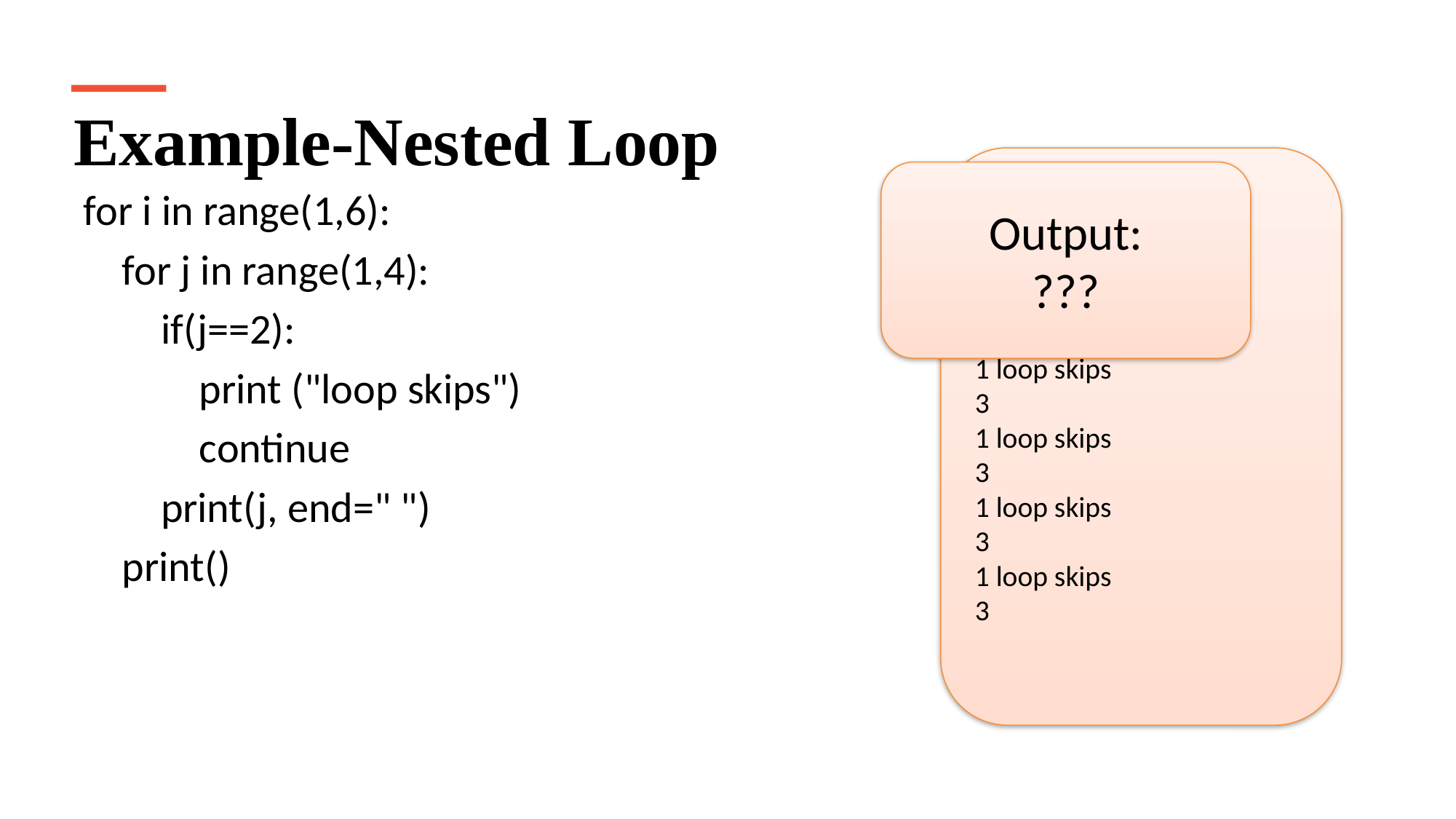

Example-Nested Loop
Output:
1 loop skips
3
1 loop skips
3
1 loop skips
3
1 loop skips
3
1 loop skips
3
Output:
???
for i in range(1,6):
    for j in range(1,4):
        if(j==2):
            print ("loop skips")
            continue
        print(j, end=" ")
    print()